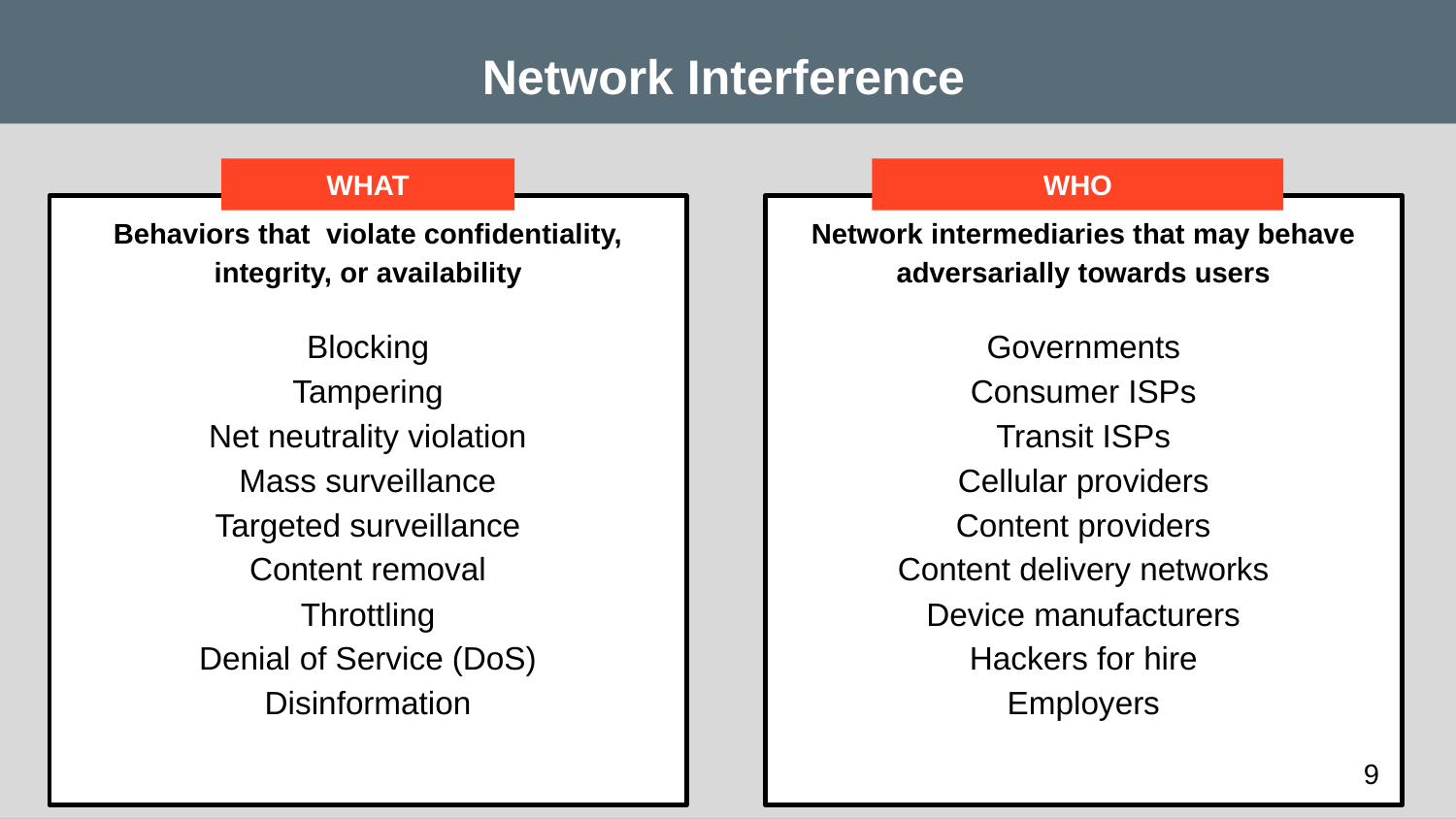

# Network Interference

WHAT
WHO
Behaviors that  violate confidentiality, integrity, or availability
Blocking
Tampering
Net neutrality violation
Mass surveillance
Targeted surveillance
Content removal
Throttling
Denial of Service (DoS)
Disinformation
Network intermediaries that may behave adversarially towards users
Governments
Consumer ISPs
Transit ISPs
Cellular providers
Content providers
Content delivery networks
Device manufacturers
Hackers for hire
Employers
9